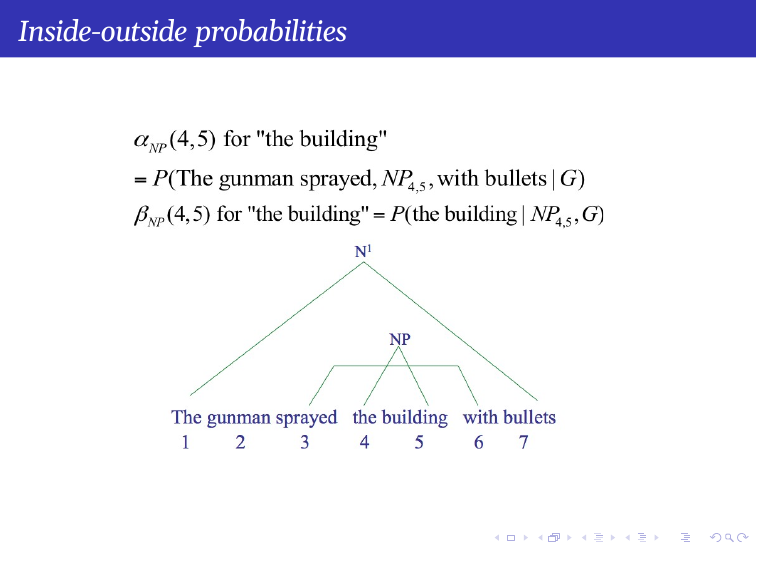

Inside-outside probabilities

Syntax
Week 5: Lecture 4
7 / 14